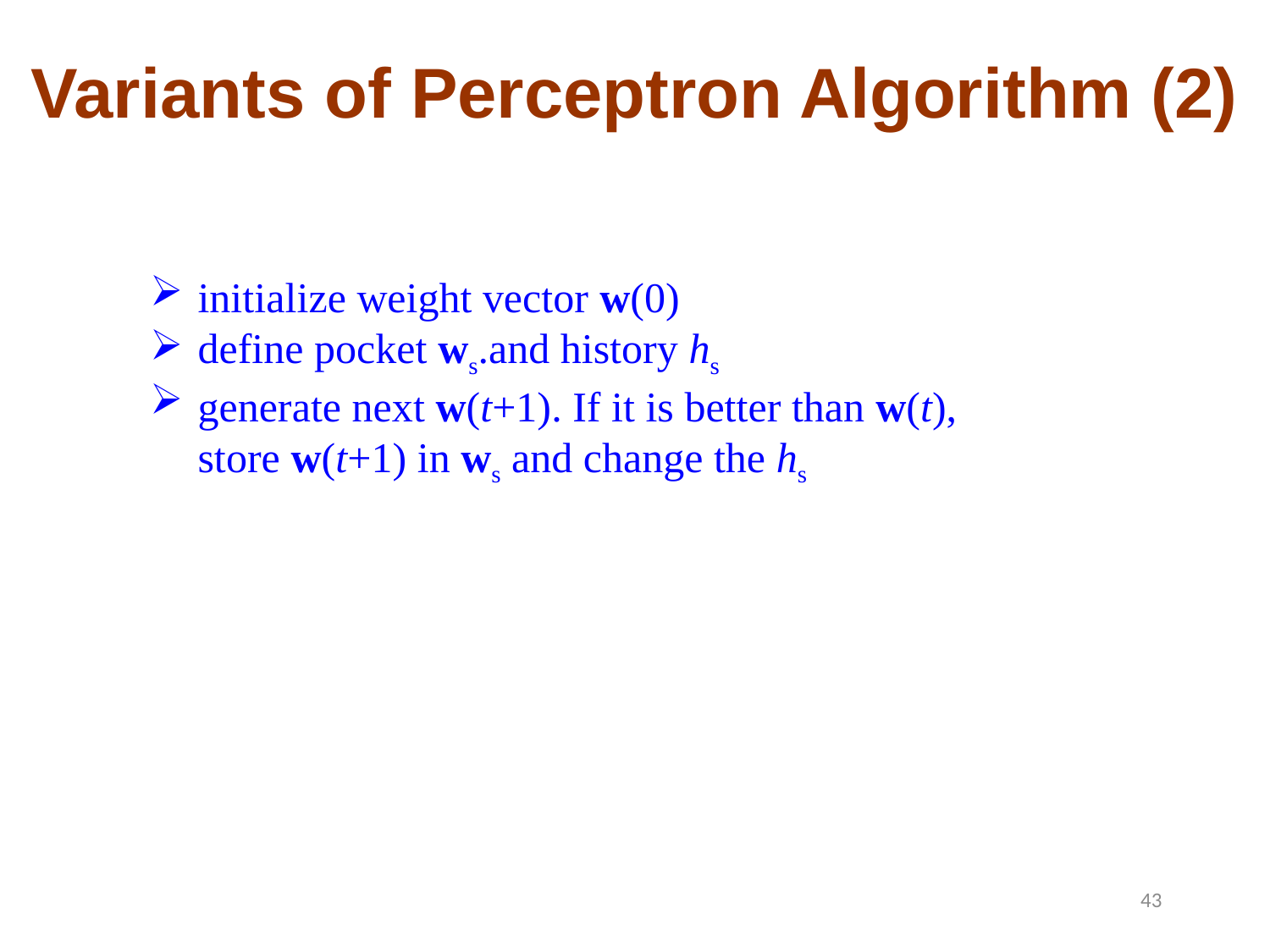

# Variants of Perceptron Algorithm (2)
initialize weight vector w(0)
define pocket ws.and history hs
generate next w(t+1). If it is better than w(t), store w(t+1) in ws and change the hs
43